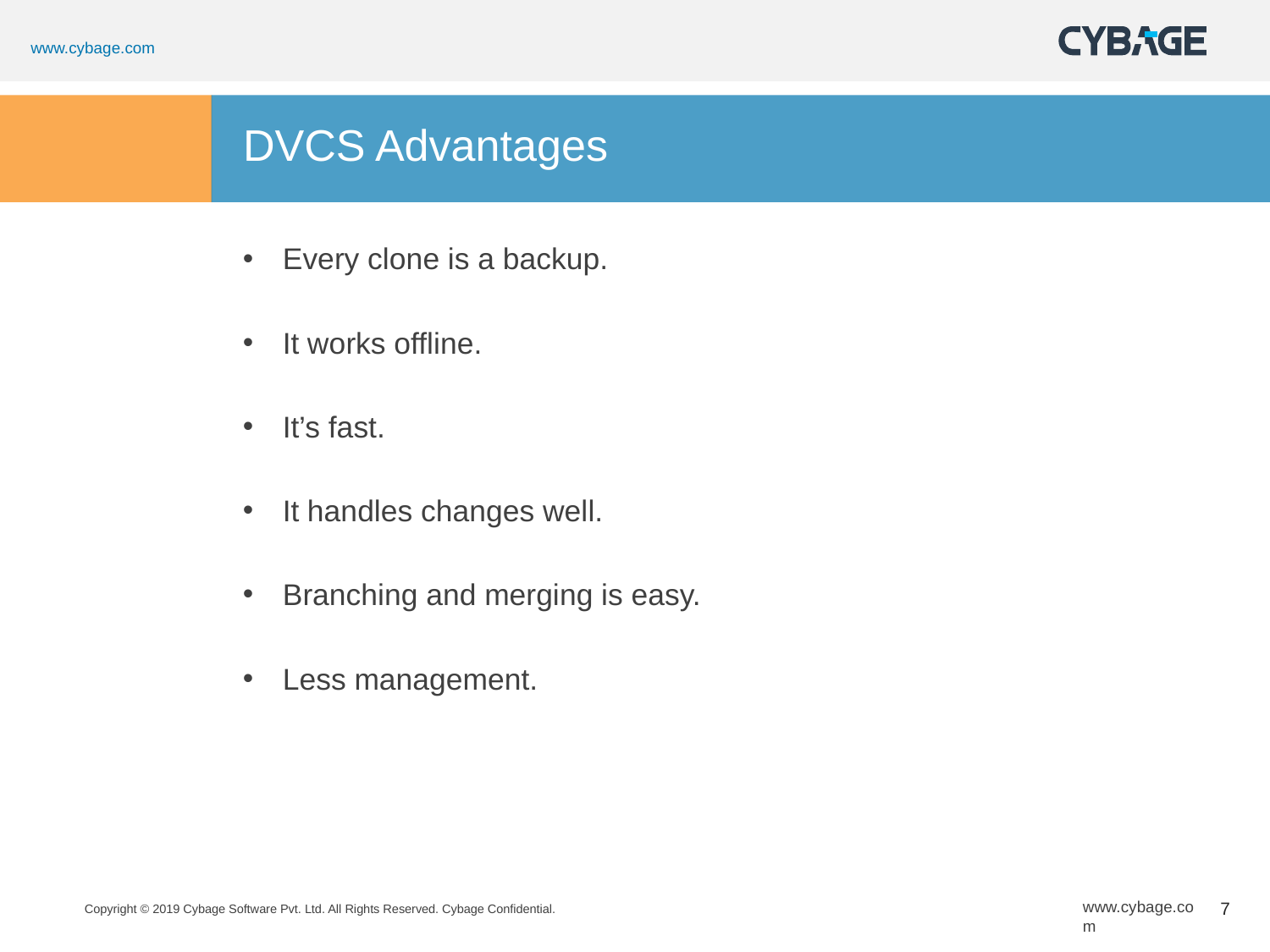

# DVCS Advantages
Every clone is a backup.

It works offline.

It’s fast.

It handles changes well.

Branching and merging is easy.

Less management.

7